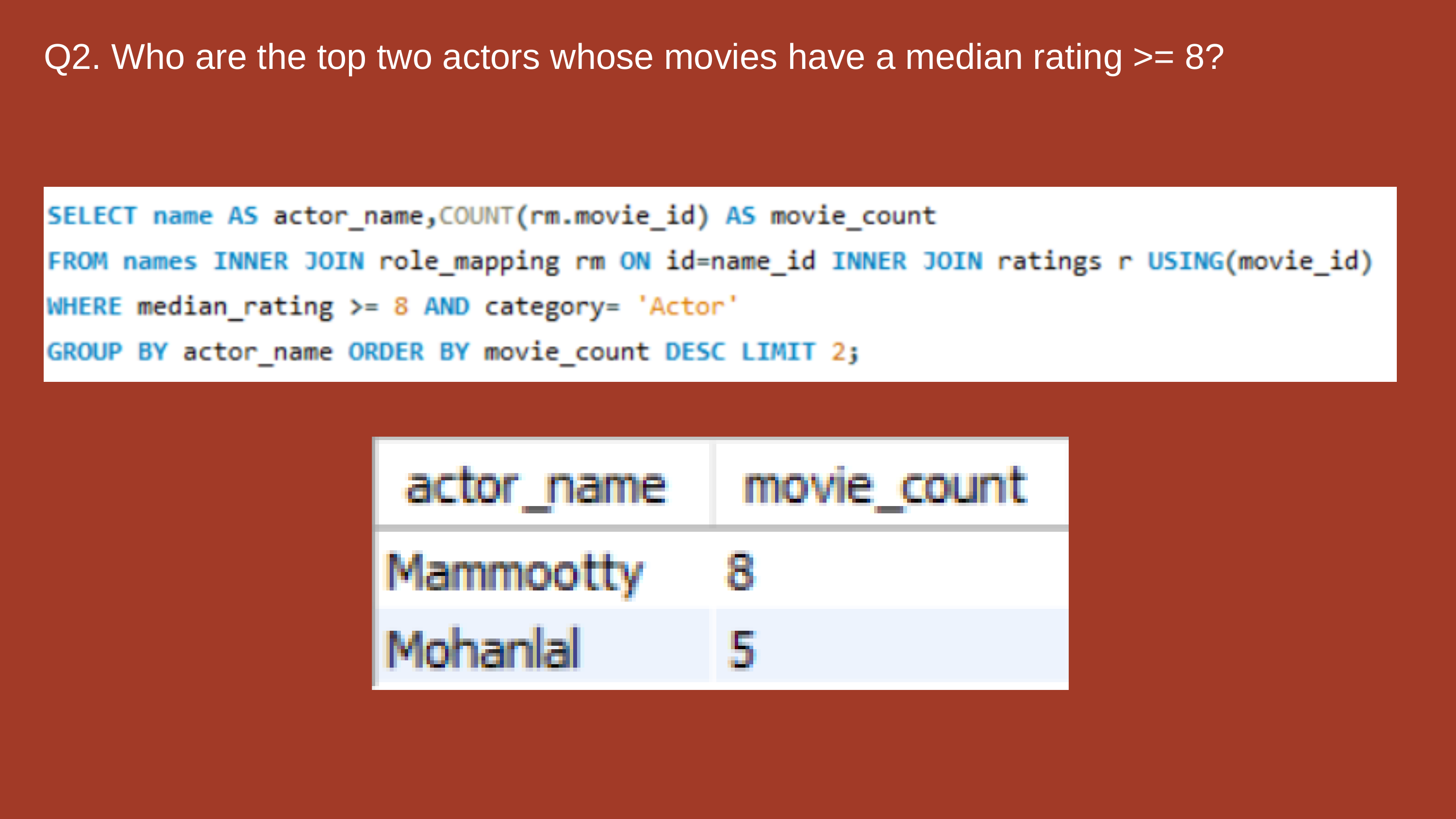

Q2. Who are the top two actors whose movies have a median rating >= 8?